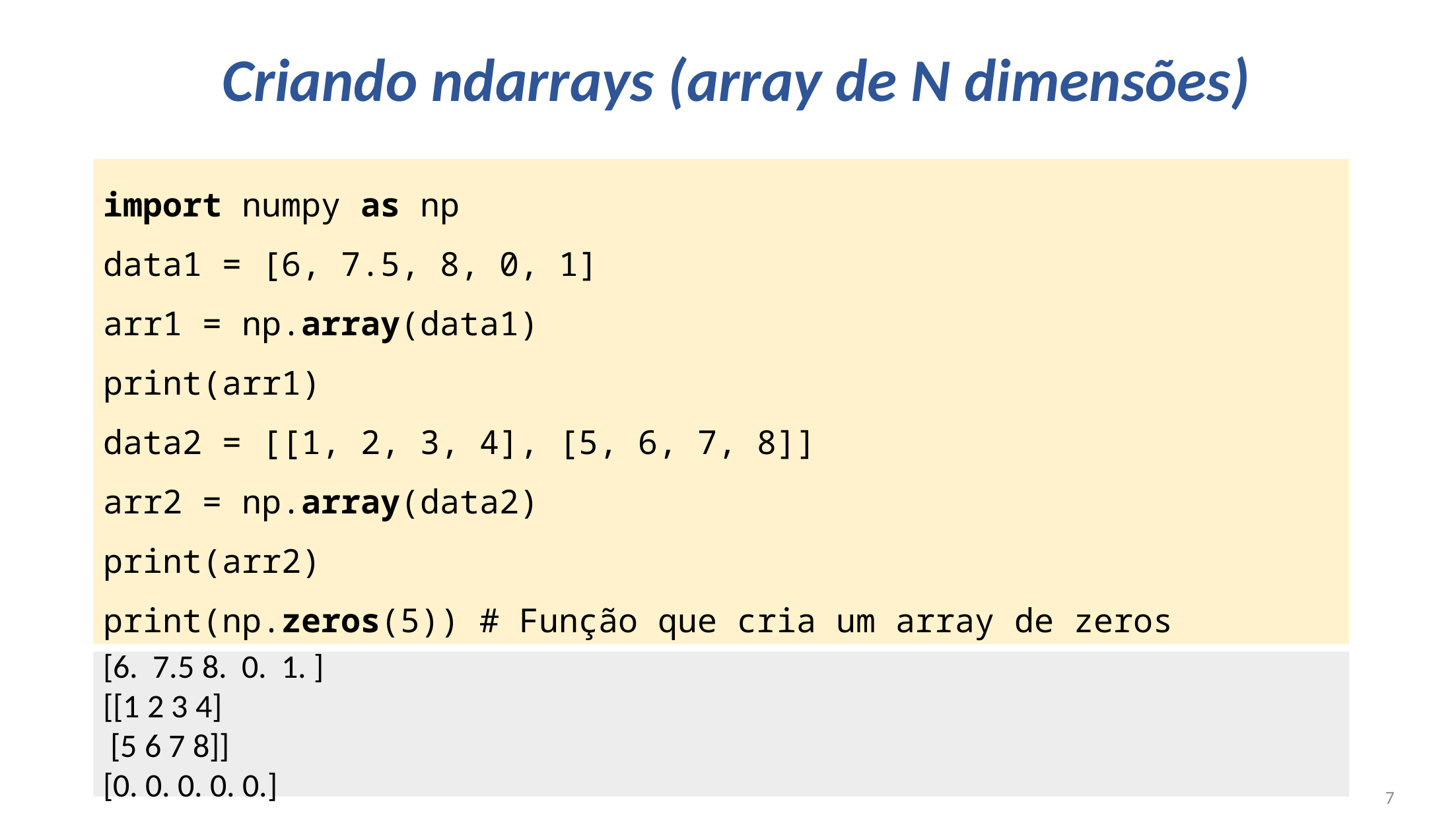

# Criando ndarrays (array de N dimensões)
import numpy as np
data1 = [6, 7.5, 8, 0, 1]
arr1 = np.array(data1)
print(arr1)
data2 = [[1, 2, 3, 4], [5, 6, 7, 8]]
arr2 = np.array(data2)
print(arr2)
print(np.zeros(5)) # Função que cria um array de zeros
[6.  7.5 8.  0.  1. ]
[[1 2 3 4]
 [5 6 7 8]]
[0. 0. 0. 0. 0.]
7